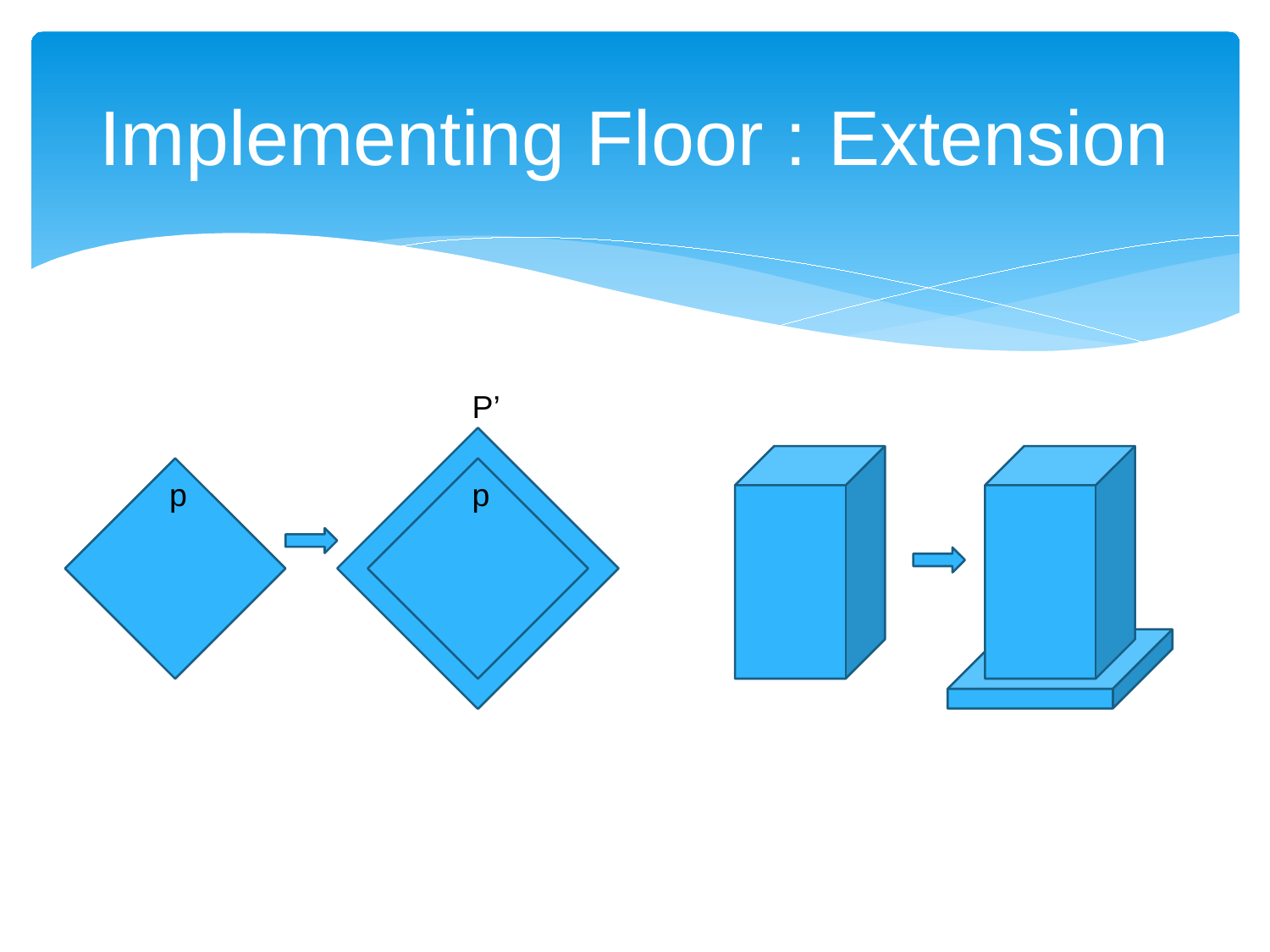

# Implementing Floor : Extension
P’

p
p